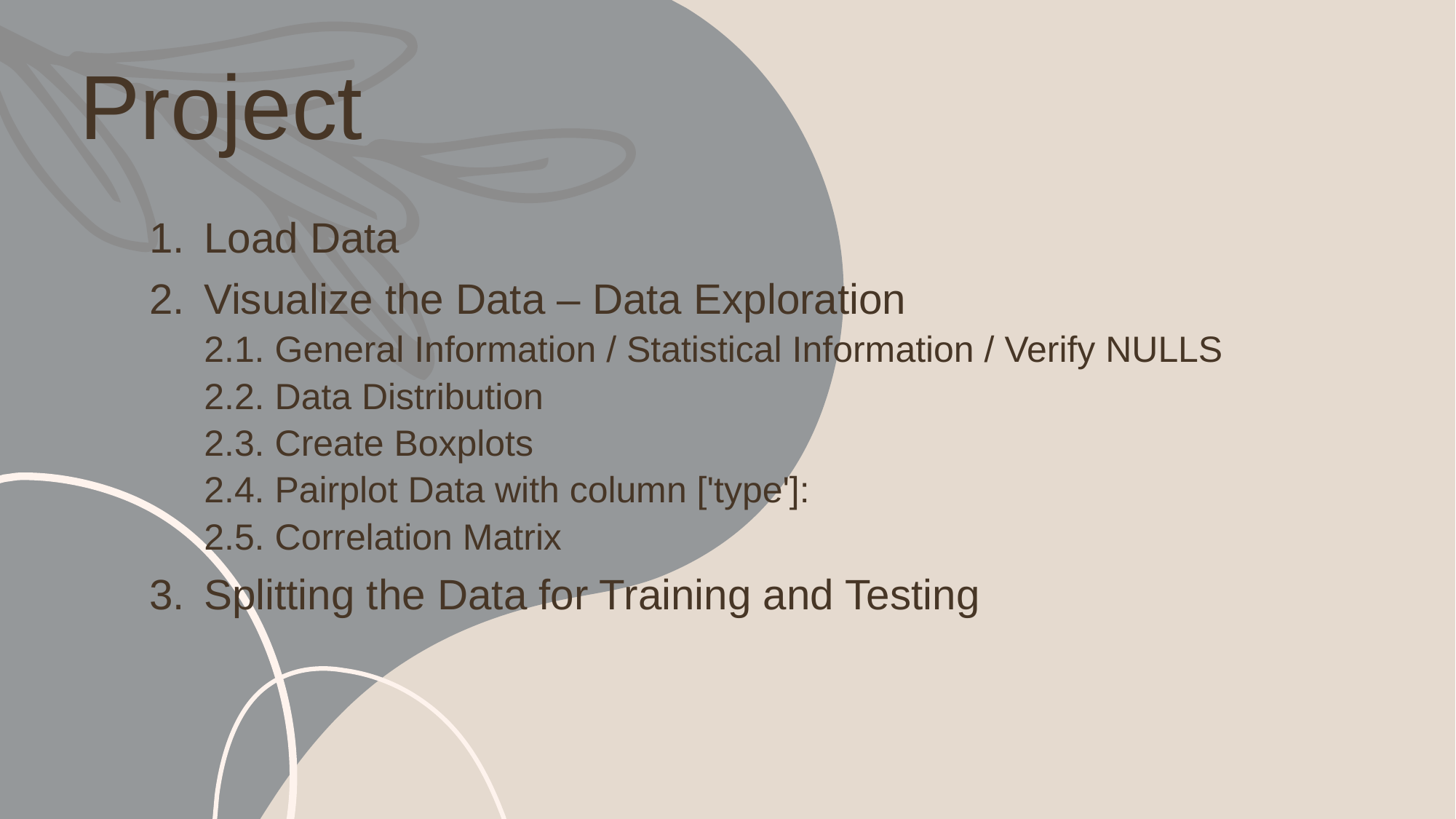

Project
Load Data
Visualize the Data – Data Exploration
2.1. General Information / Statistical Information / Verify NULLS
2.2. Data Distribution
2.3. Create Boxplots
2.4. Pairplot Data with column ['type']:
2.5. Correlation Matrix
Splitting the Data for Training and Testing